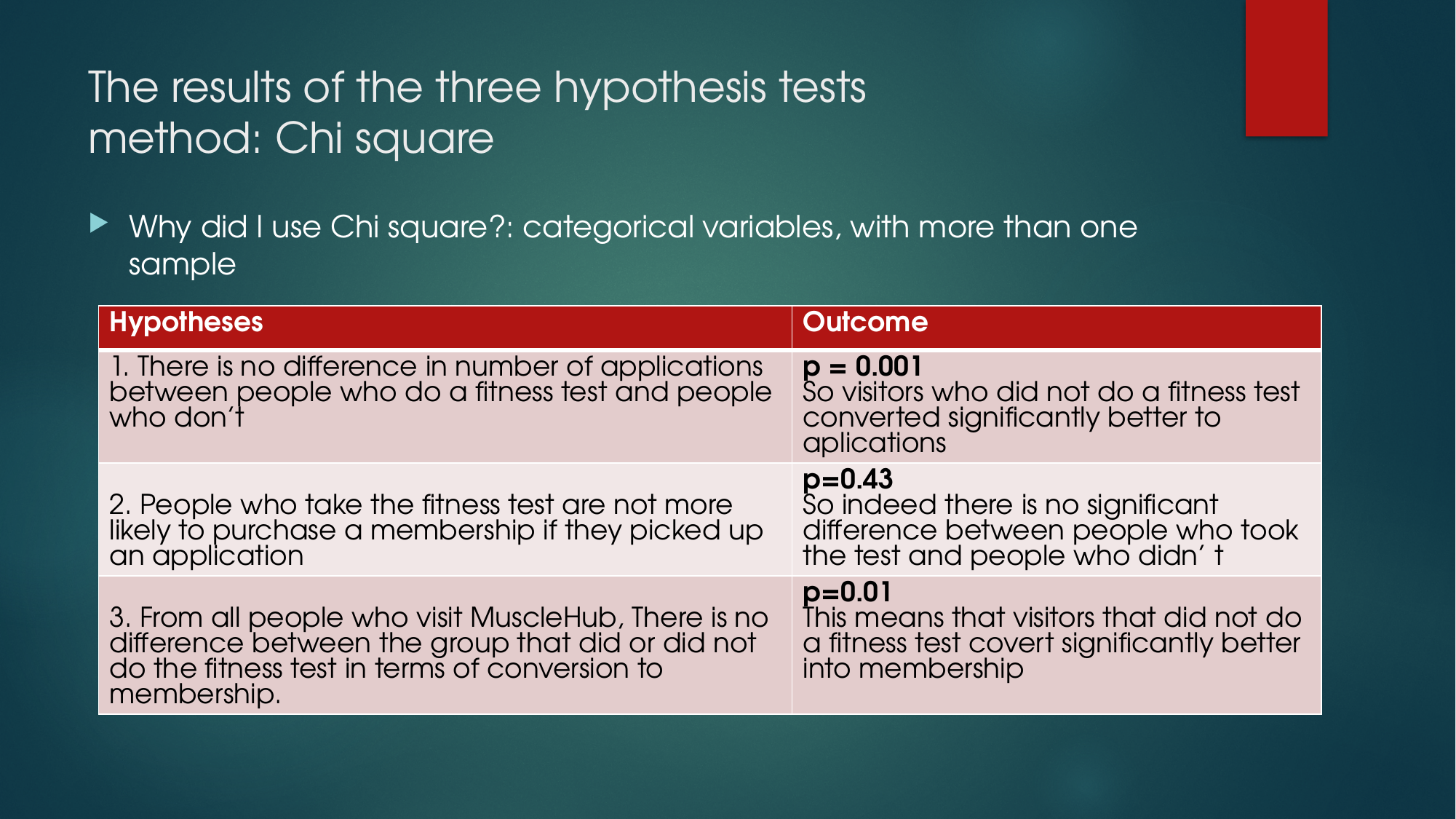

# The results of the three hypothesis tests method: Chi square
Why did I use Chi square?: categorical variables, with more than one sample

| Hypotheses | Outcome |
| --- | --- |
| 1. There is no difference in number of applications between people who do a fitness test and people who don’t | p = 0.001 So visitors who did not do a fitness test converted significantly better to aplications |
| 2. People who take the fitness test are not more likely to purchase a membership if they picked up an application | p=0.43 So indeed there is no significant difference between people who took the test and people who didn’ t |
| 3. From all people who visit MuscleHub, There is no difference between the group that did or did not do the fitness test in terms of conversion to membership. | p=0.01 This means that visitors that did not do a fitness test covert significantly better into membership |